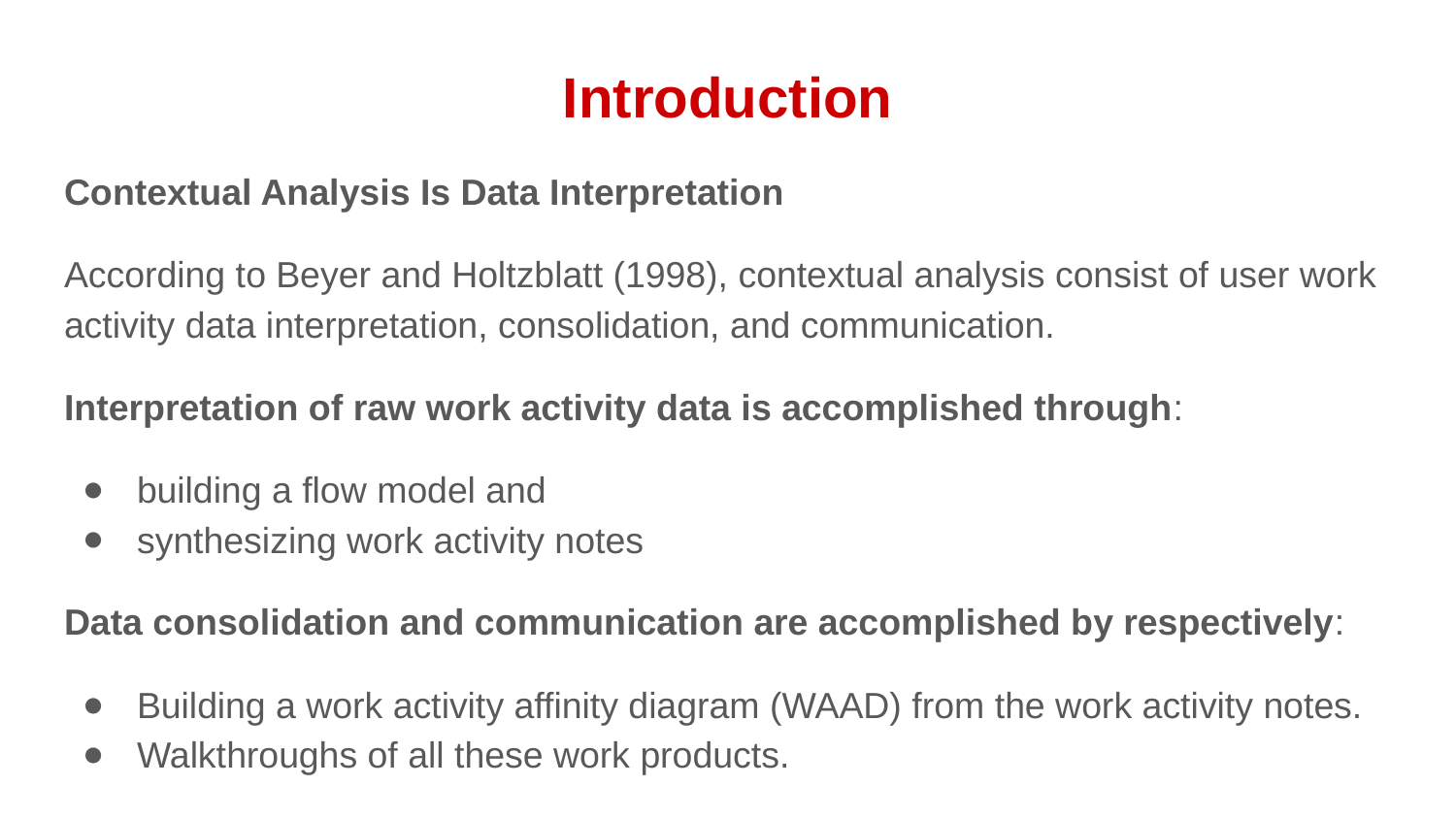

# Introduction
Contextual Analysis Is Data Interpretation
According to Beyer and Holtzblatt (1998), contextual analysis consist of user work activity data interpretation, consolidation, and communication.
Interpretation of raw work activity data is accomplished through:
building a flow model and
synthesizing work activity notes
Data consolidation and communication are accomplished by respectively:
Building a work activity affinity diagram (WAAD) from the work activity notes.
Walkthroughs of all these work products.